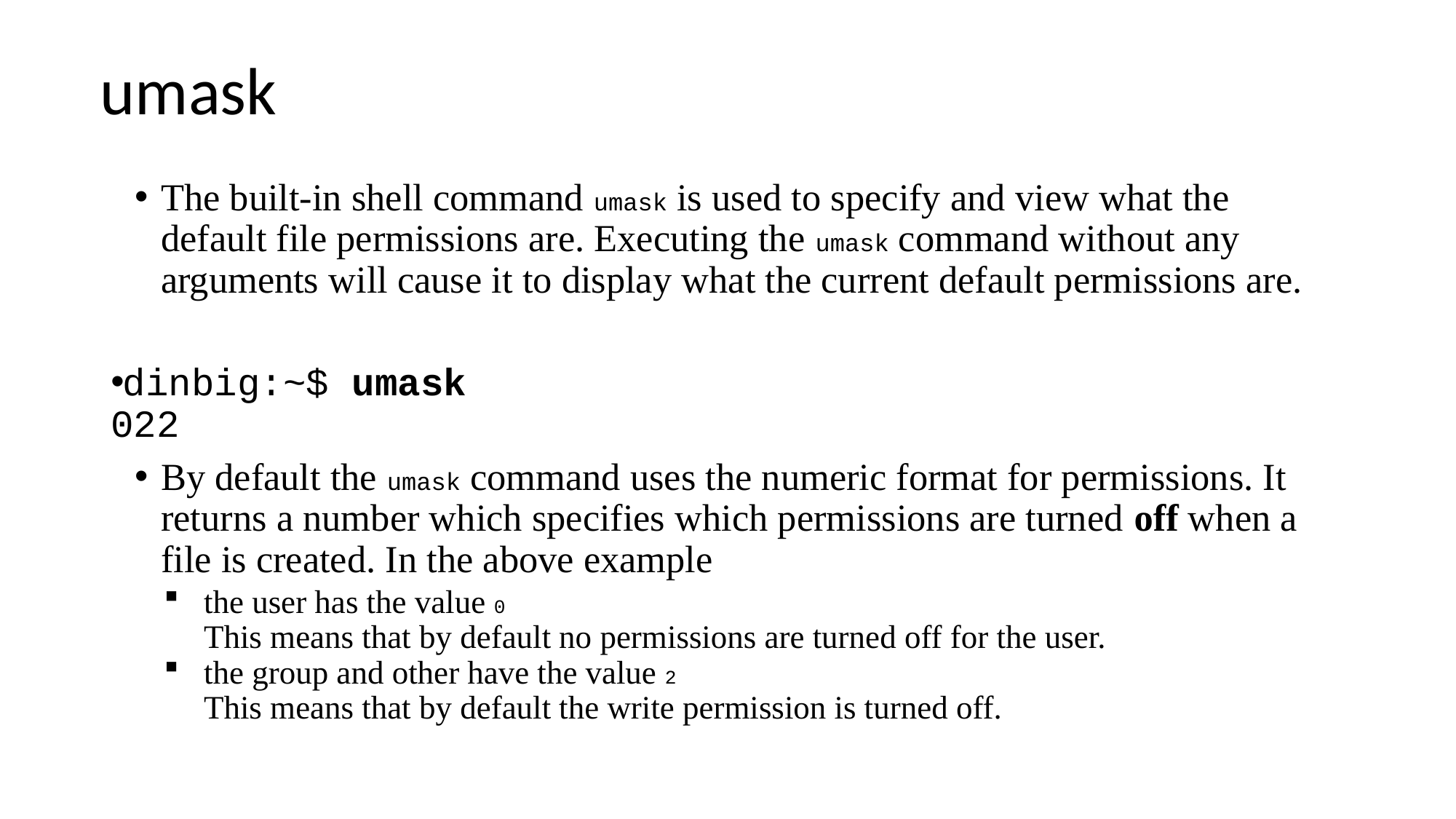

# umask
The built-in shell command umask is used to specify and view what the default file permissions are. Executing the umask command without any arguments will cause it to display what the current default permissions are.

dinbig:~$ umask
022
By default the umask command uses the numeric format for permissions. It returns a number which specifies which permissions are turned off when a file is created. In the above example
the user has the value 0
This means that by default no permissions are turned off for the user.
the group and other have the value 2
This means that by default the write permission is turned off.